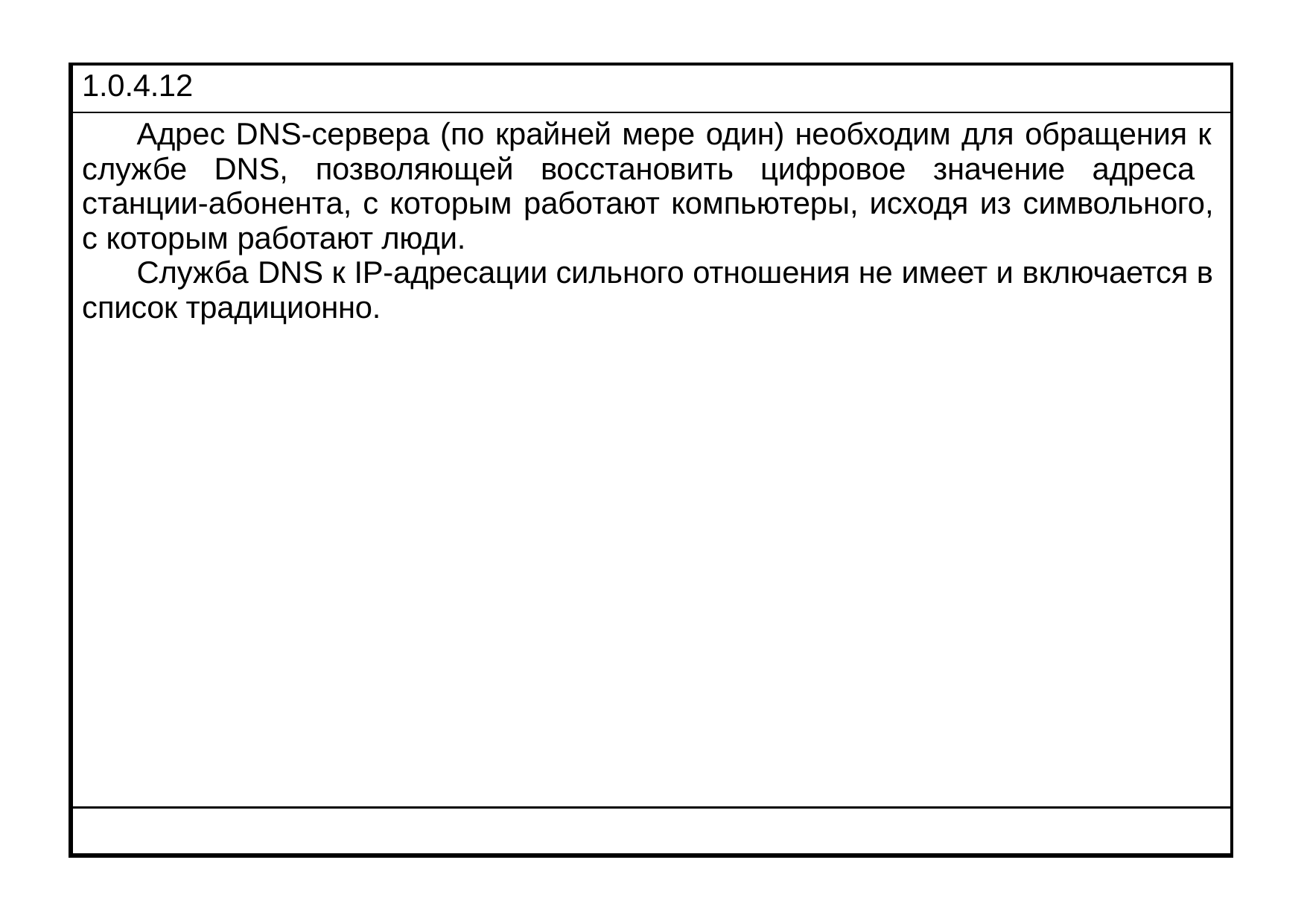

| 1.0.4.12 |
| --- |
| Адрес DNS-сервера (по крайней мере один) необходим для обращения к службе DNS, позволяющей восстановить цифровое значение адреса станции-абонента, с которым работают компьютеры, исходя из символьного, с которым работают люди. Служба DNS к IP-адресации сильного отношения не имеет и включается в список традиционно. |
|  |